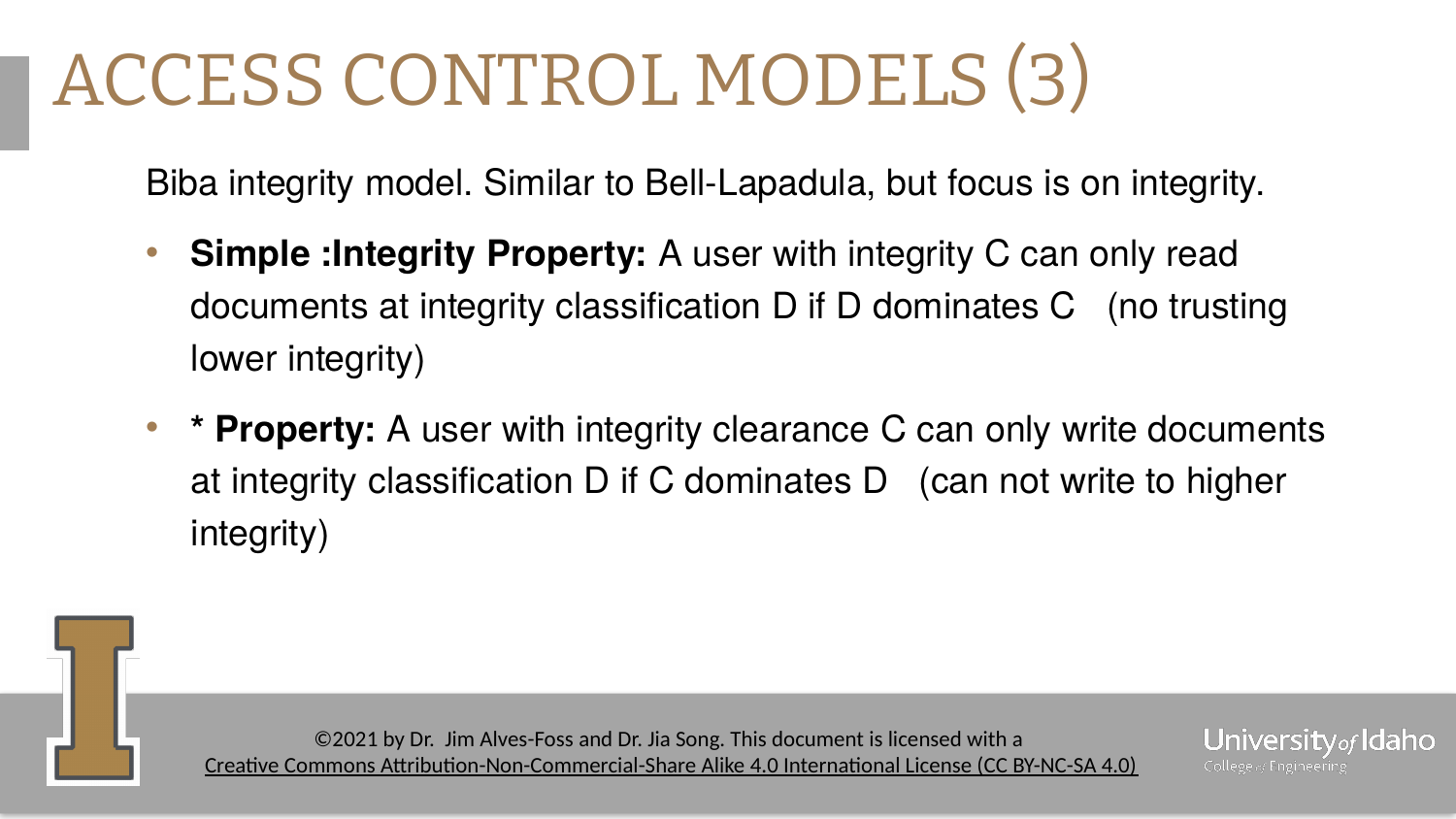

# ACCESS CONTROL MODELS (3)
Biba integrity model. Similar to Bell-Lapadula, but focus is on integrity.
Simple :Integrity Property: A user with integrity C can only read documents at integrity classification D if D dominates C   (no trusting lower integrity)
* Property: A user with integrity clearance C can only write documents at integrity classification D if C dominates D   (can not write to higher integrity)